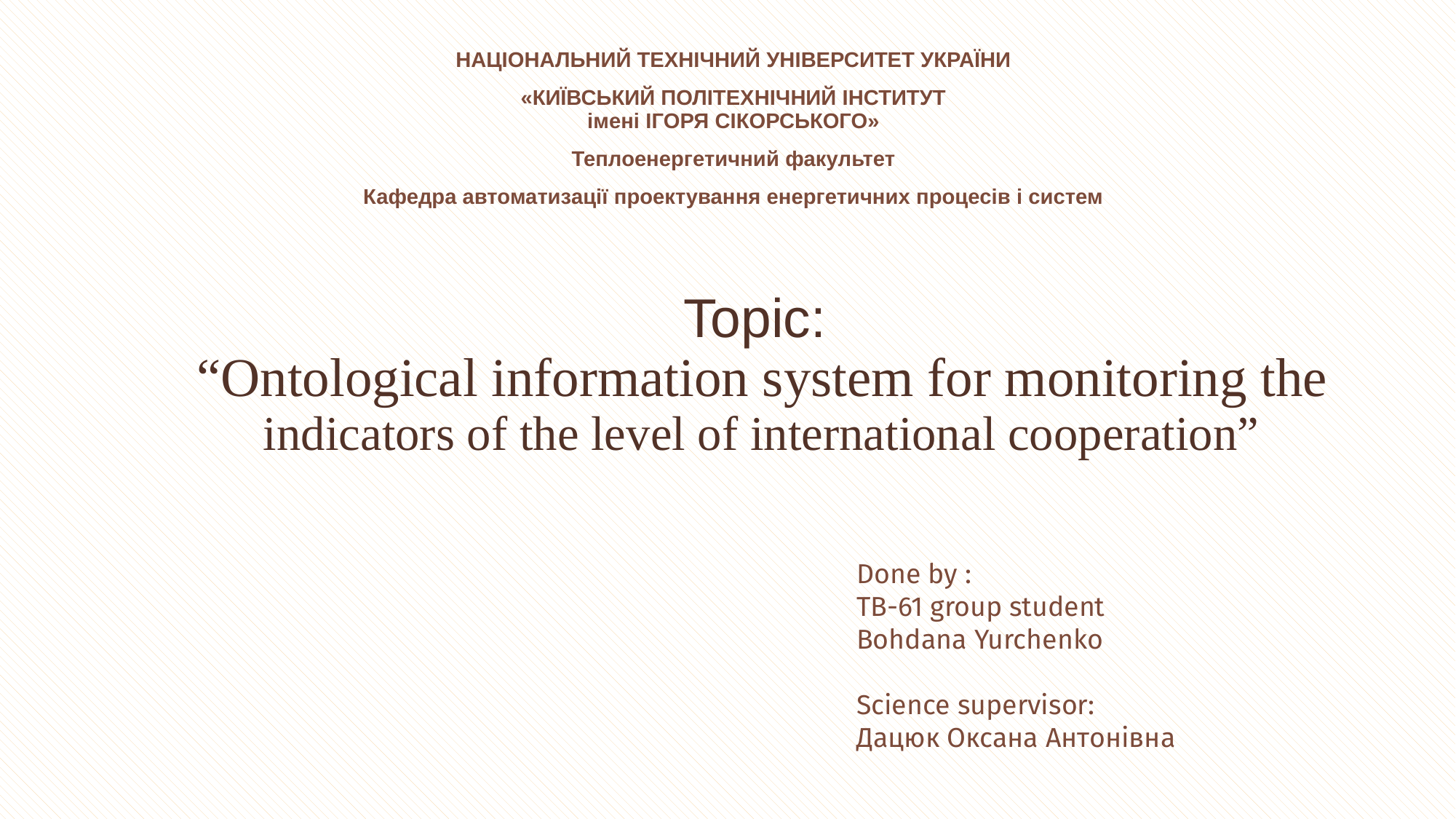

НАЦІОНАЛЬНИЙ ТЕХНІЧНИЙ УНІВЕРСИТЕТ УКРАЇНИ
«КИЇВСЬКИЙ ПОЛІТЕХНІЧНИЙ ІНСТИТУТ
імені ІГОРЯ СІКОРСЬКОГО»
Теплоенергетичний факультет
Кафедра автоматизації проектування енергетичних процесів і систем
# Topic: “Ontological information system for monitoring the indicators of the level of international cooperation”
Done by :
TB-61 group student
Bohdana Yurchenko

Science supervisor:
Дацюк Оксана Антонівна
1